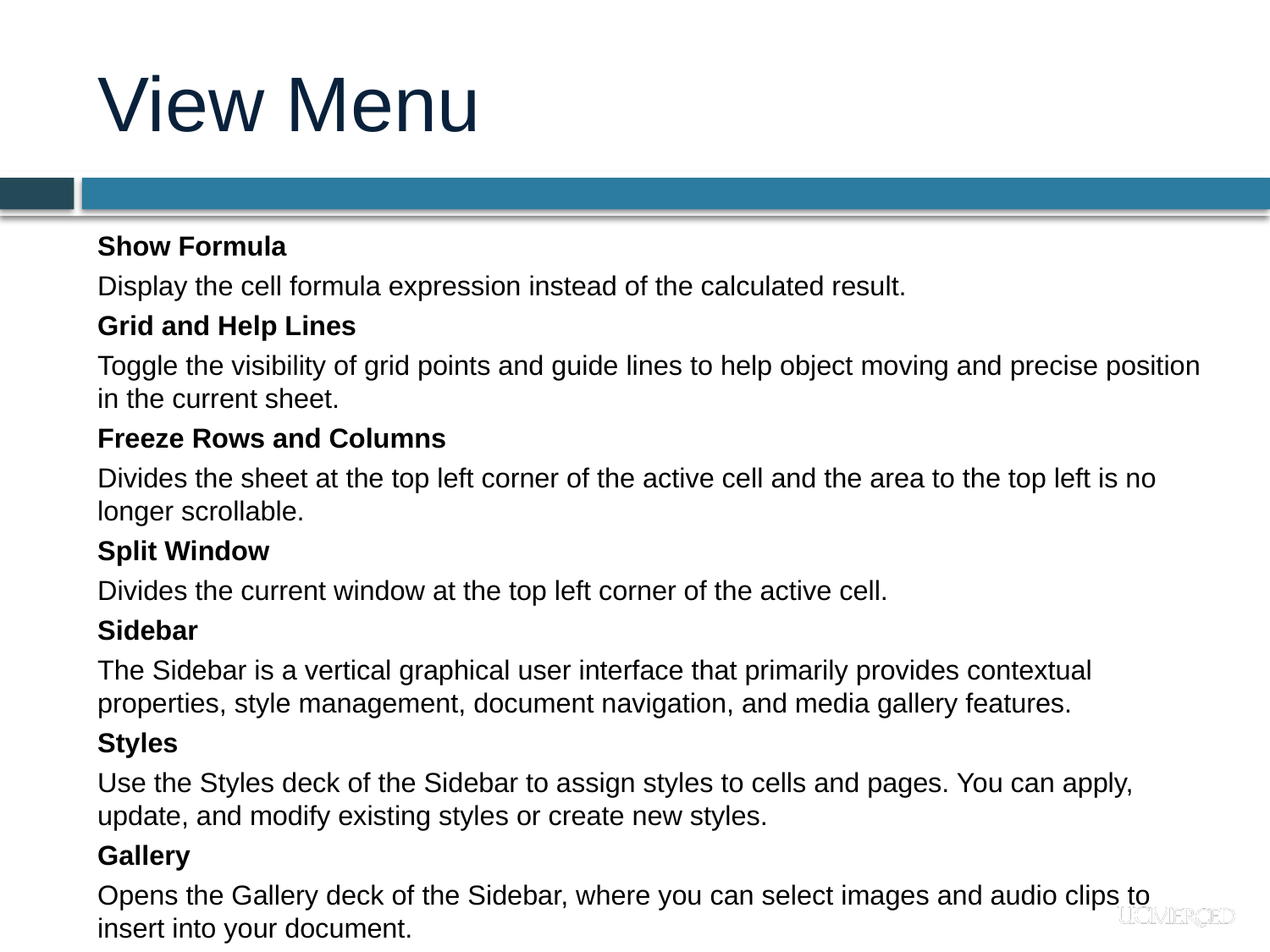

# View Menu
Show Formula
Display the cell formula expression instead of the calculated result.
Grid and Help Lines
Toggle the visibility of grid points and guide lines to help object moving and precise position in the current sheet.
Freeze Rows and Columns
Divides the sheet at the top left corner of the active cell and the area to the top left is no longer scrollable.
Split Window
Divides the current window at the top left corner of the active cell.
Sidebar
The Sidebar is a vertical graphical user interface that primarily provides contextual properties, style management, document navigation, and media gallery features.
Styles
Use the Styles deck of the Sidebar to assign styles to cells and pages. You can apply, update, and modify existing styles or create new styles.
Gallery
Opens the Gallery deck of the Sidebar, where you can select images and audio clips to insert into your document.